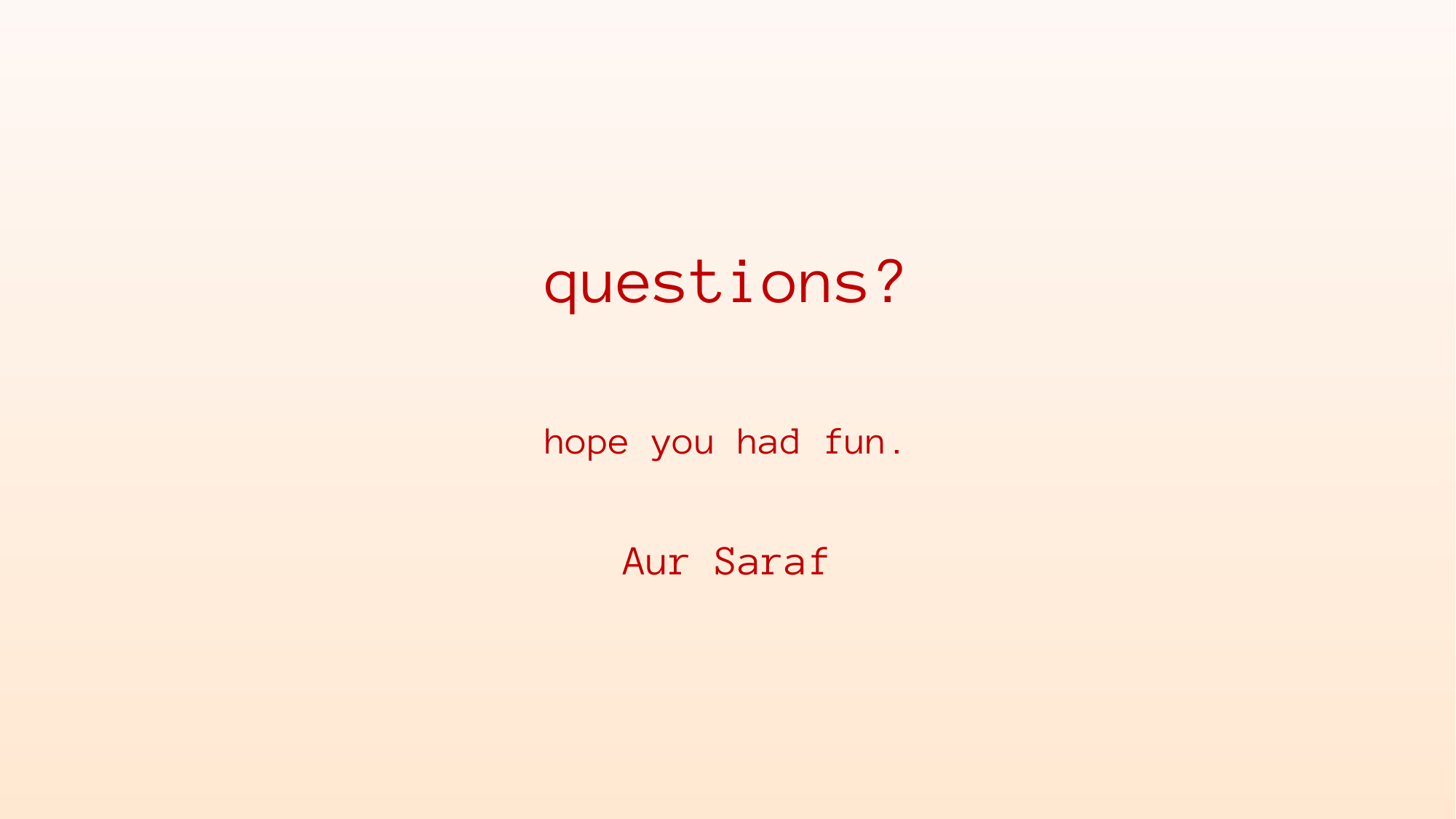

questions?

hope you had fun.

Aur Saraf